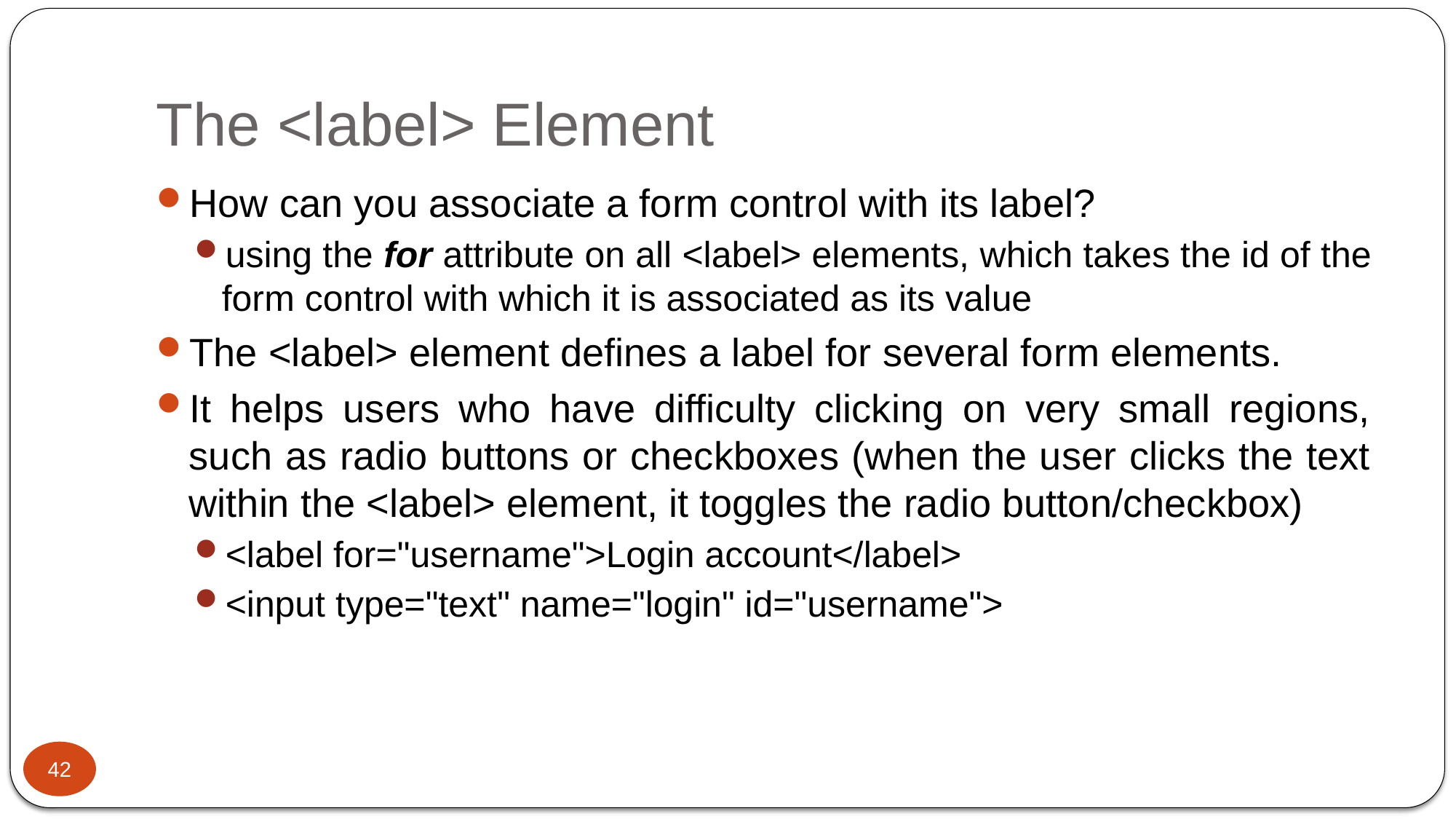

# The <label> Element
How can you associate a form control with its label?
using the for attribute on all <label> elements, which takes the id of the form control with which it is associated as its value
The <label> element defines a label for several form elements.
It helps users who have difficulty clicking on very small regions, such as radio buttons or checkboxes (when the user clicks the text within the <label> element, it toggles the radio button/checkbox)
<label for="username">Login account</label>
<input type="text" name="login" id="username">

42